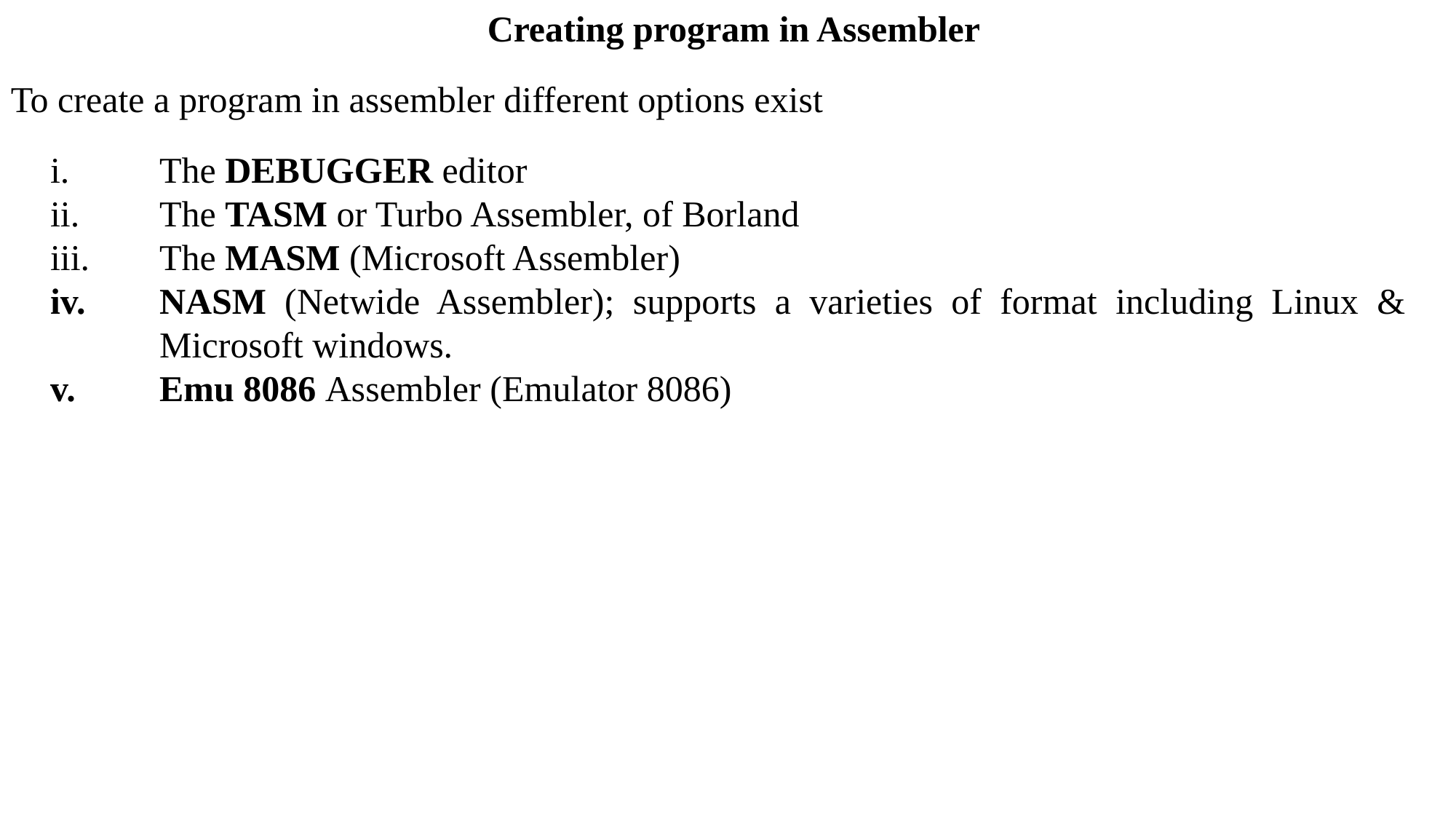

Creating program in Assembler
To create a program in assembler different options exist
The DEBUGGER editor
The TASM or Turbo Assembler, of Borland
The MASM (Microsoft Assembler)
NASM (Netwide Assembler); supports a varieties of format including Linux & Microsoft windows.
Emu 8086 Assembler (Emulator 8086)